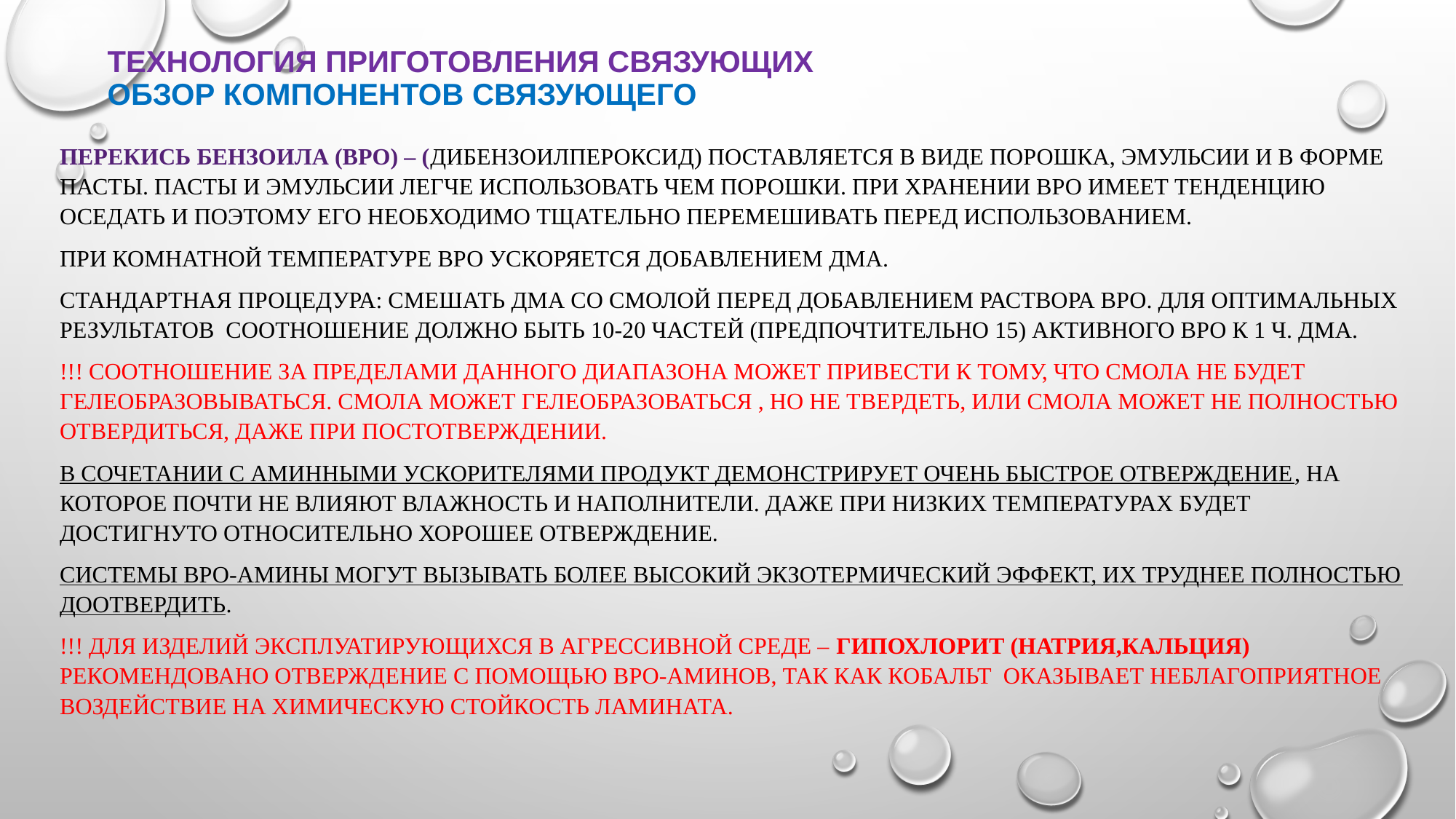

# Технология приготовления связующих обзор компонентов связующего
Перекись бензоила (ВРО) – (Дибензоилпероксид) поставляется в виде порошка, эмульсии и в форме пасты. Пасты и эмульсии легче использовать чем порошки. При хранении ВРО имеет тенденцию оседать и поэтому его необходимо тщательно перемешивать перед использованием.
При комнатной температуре ВРО ускоряется добавлением ДМА.
Стандартная процедура: смешать ДМА со смолой перед добавлением раствора ВРО. Для оптимальных результатов  соотношение должно быть 10-20 частей (предпочтительно 15) активного ВРО к 1 ч. ДМА.
!!! Соотношение за пределами данного диапазона может привести к тому, что смола не будет гелеобразовываться. Смола может гелеобразоваться , но не твердеть, или смола может не полностью отвердиться, даже при постотверждении.
В сочетании с аминными ускорителями продукт демонстрирует очень быстрое отверждение, на которое почти не влияют влажность и наполнители. Даже при низких температурах будет достигнуто относительно хорошее отверждение.
Системы ВРО-амины могут вызывать более высокий экзотермический эффект, их труднее полностью доотвердить.
!!! Для изделий эксплуатирующихся в агрессивной среде – гипохлорит (натрия,кальция)  рекомендовано отверждение с помощью ВРО-аминов, так как кобальт  оказывает неблагоприятное воздействие на химическую стойкость ламината.